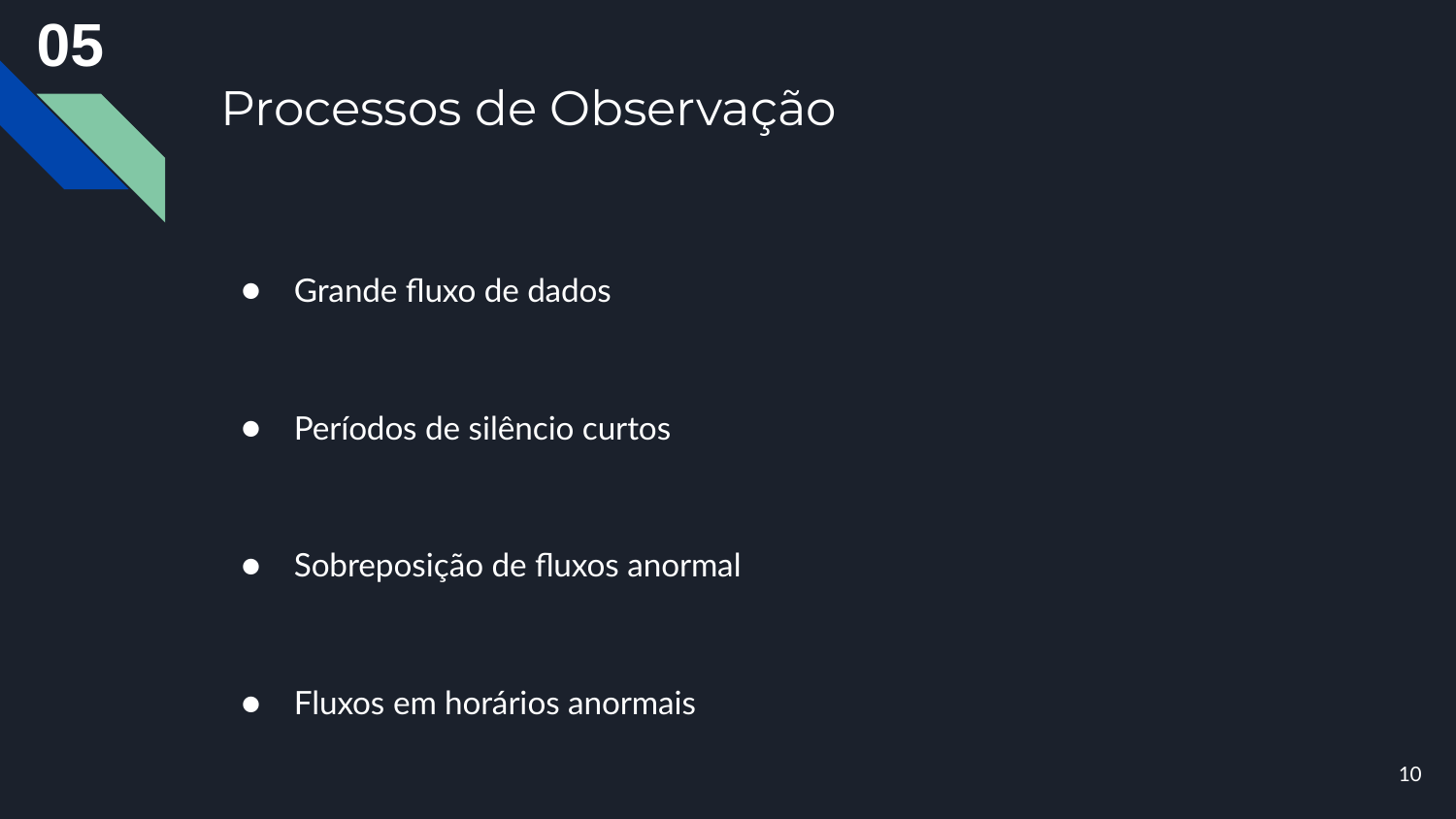

05
# Processos de Observação
Grande fluxo de dados

Períodos de silêncio curtos

Sobreposição de fluxos anormal

Fluxos em horários anormais
10